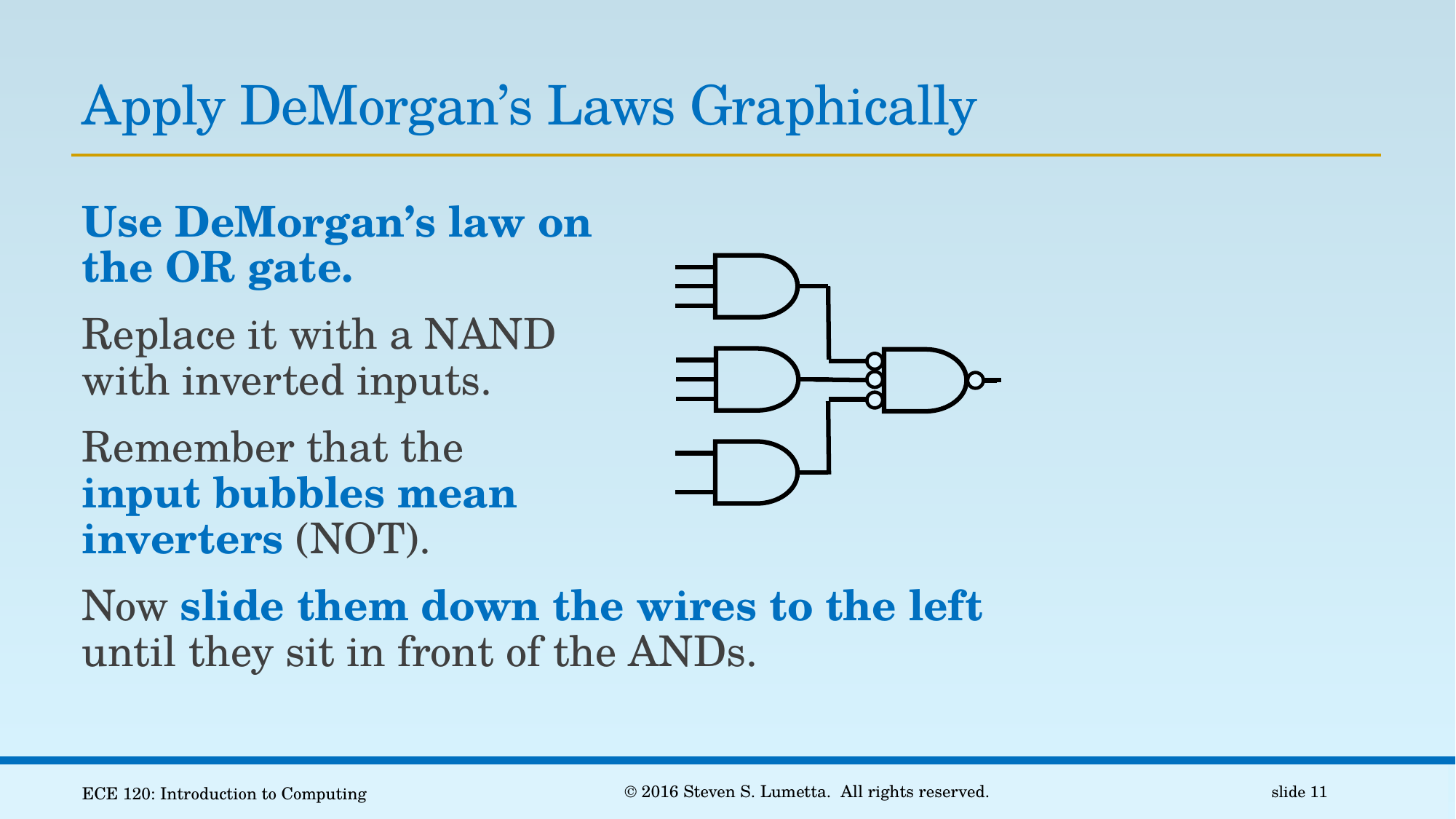

# Apply DeMorgan’s Laws Graphically
Use DeMorgan’s law on
the OR gate.
Replace it with a NAND
with inverted inputs.
Remember that the
input bubbles mean
inverters (NOT).
Now slide them down the wires to the left until they sit in front of the ANDs.

ECE 120: Introduction to Computing
© 2016 Steven S. Lumetta.  All rights reserved.
slide 11